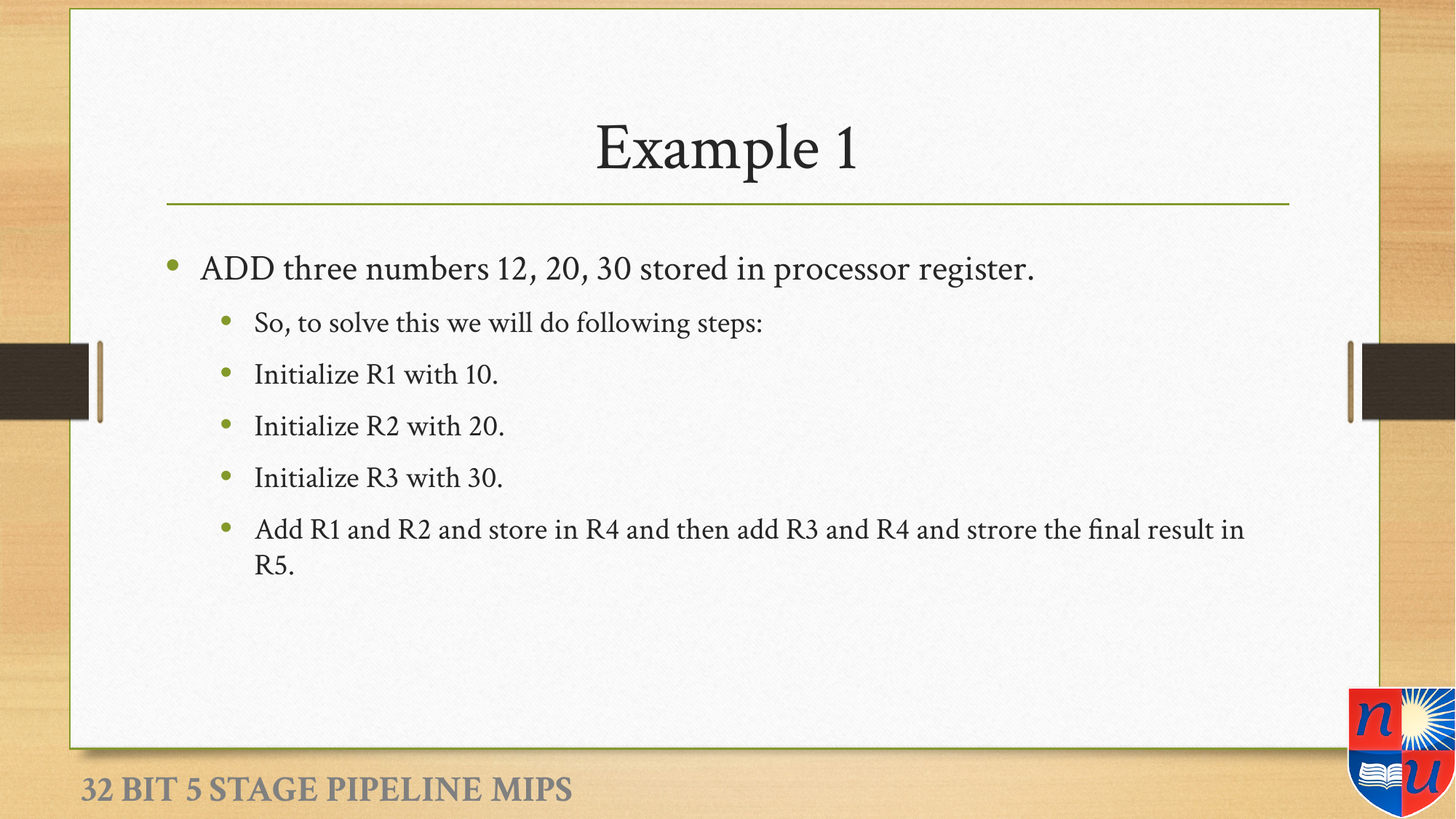

# Example 1
ADD three numbers 12, 20, 30 stored in processor register.
So, to solve this we will do following steps:
Initialize R1 with 10.
Initialize R2 with 20.
Initialize R3 with 30.
Add R1 and R2 and store in R4 and then add R3 and R4 and strore the final result in R5.